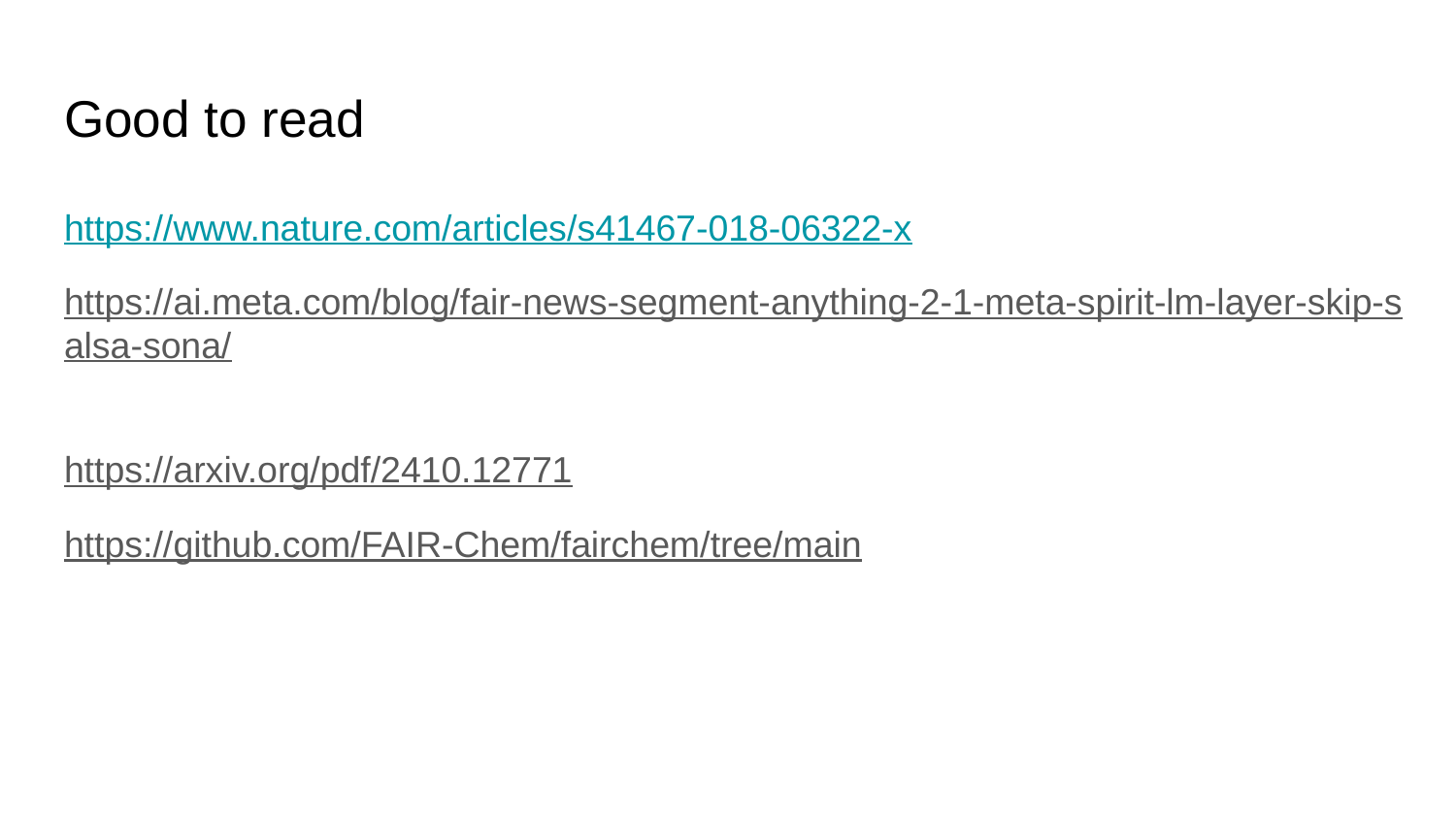

# Good to read
https://www.nature.com/articles/s41467-018-06322-x
https://ai.meta.com/blog/fair-news-segment-anything-2-1-meta-spirit-lm-layer-skip-salsa-sona/
https://arxiv.org/pdf/2410.12771
https://github.com/FAIR-Chem/fairchem/tree/main